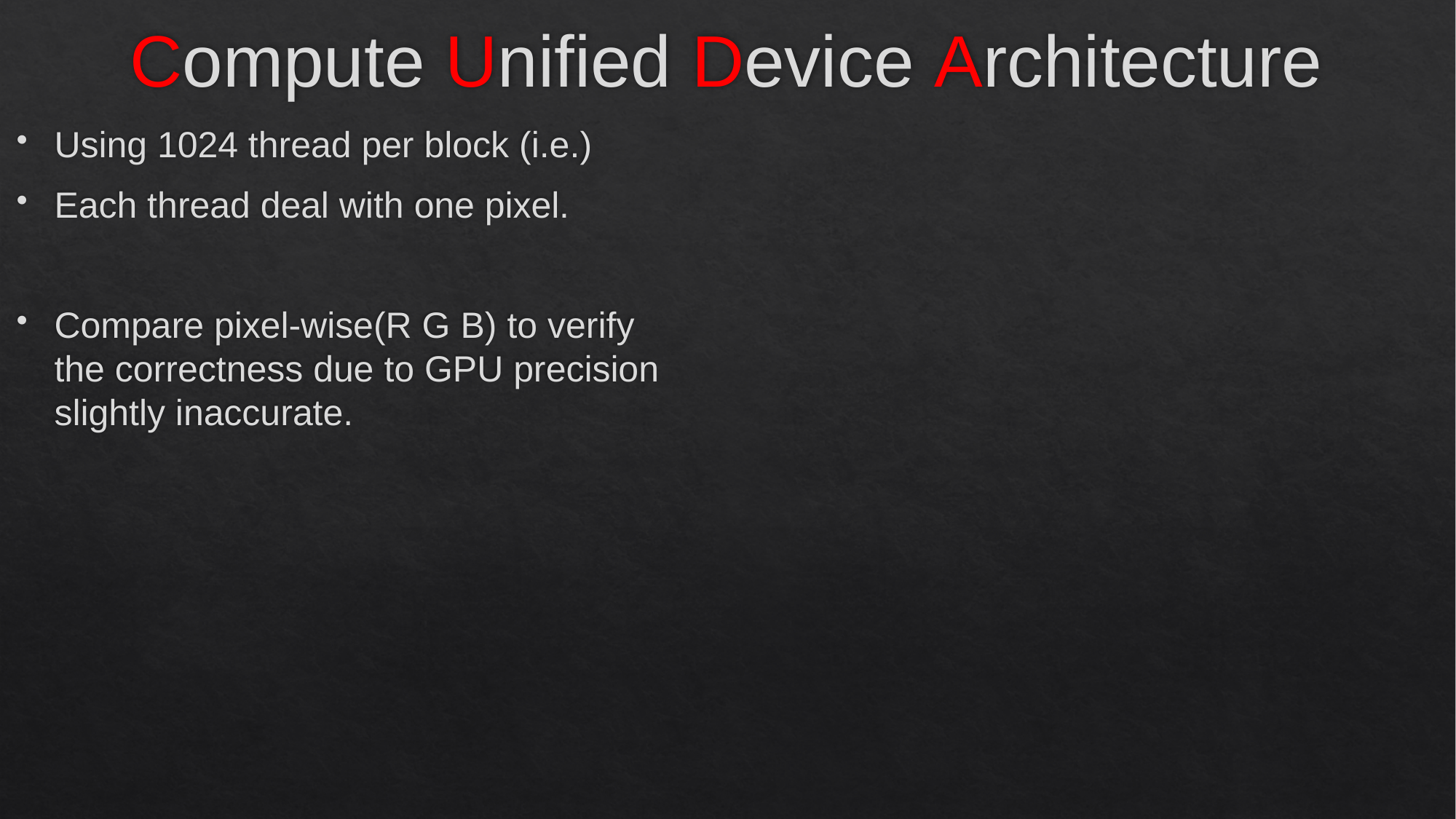

# Compute Unified Device Architecture
Using 1024 thread per block (i.e.)
Each thread deal with one pixel.

Compare pixel-wise(R G B) to verify the correctness due to GPU precision slightly inaccurate.